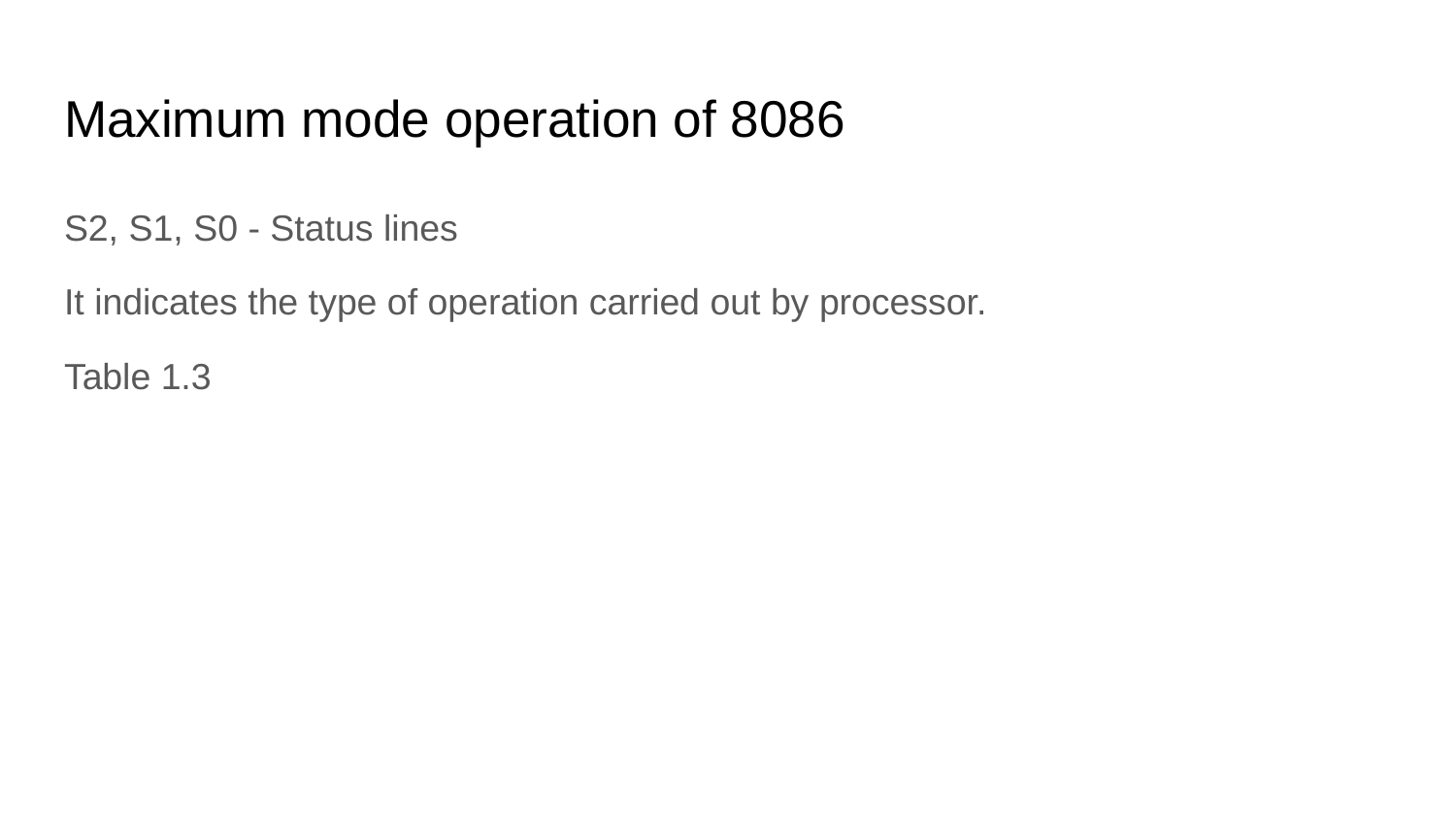

# Maximum mode operation of 8086
S2, S1, S0 - Status lines
It indicates the type of operation carried out by processor.
Table 1.3